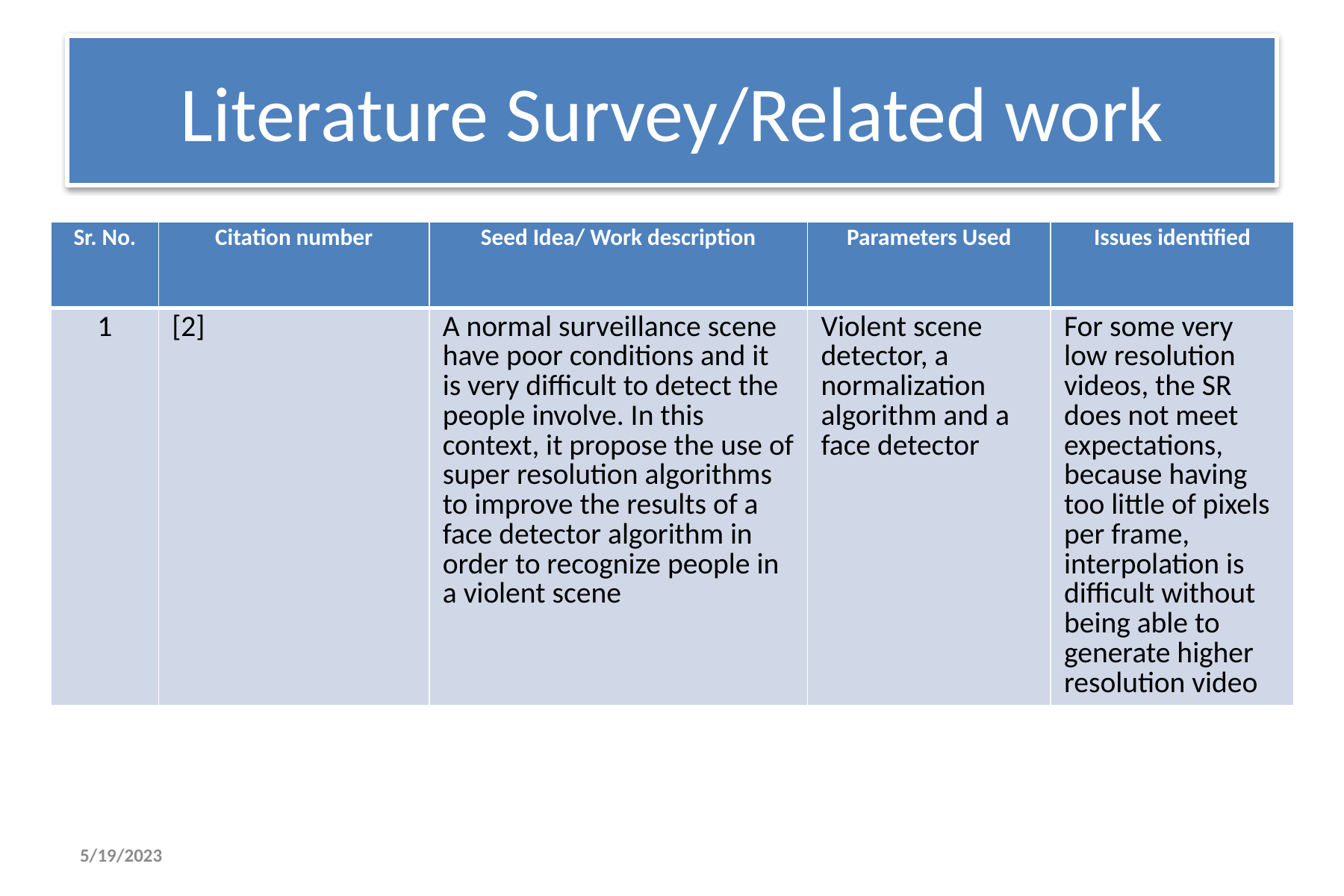

# Literature Survey/Related work
Minimum FIVE references should be there from literature.
| Sr. No. | Citation number | Seed Idea/ Work description | Parameters Used | Issues identified |
| --- | --- | --- | --- | --- |
| 1 | [2] | A normal surveillance scene have poor conditions and it is very difficult to detect the people involve. In this context, it propose the use of super resolution algorithms to improve the results of a face detector algorithm in order to recognize people in a violent scene | Violent scene detector, a normalization algorithm and a face detector | For some very low resolution videos, the SR does not meet expectations, because having too little of pixels per frame, interpolation is difficult without being able to generate higher resolution video |

5/19/2023